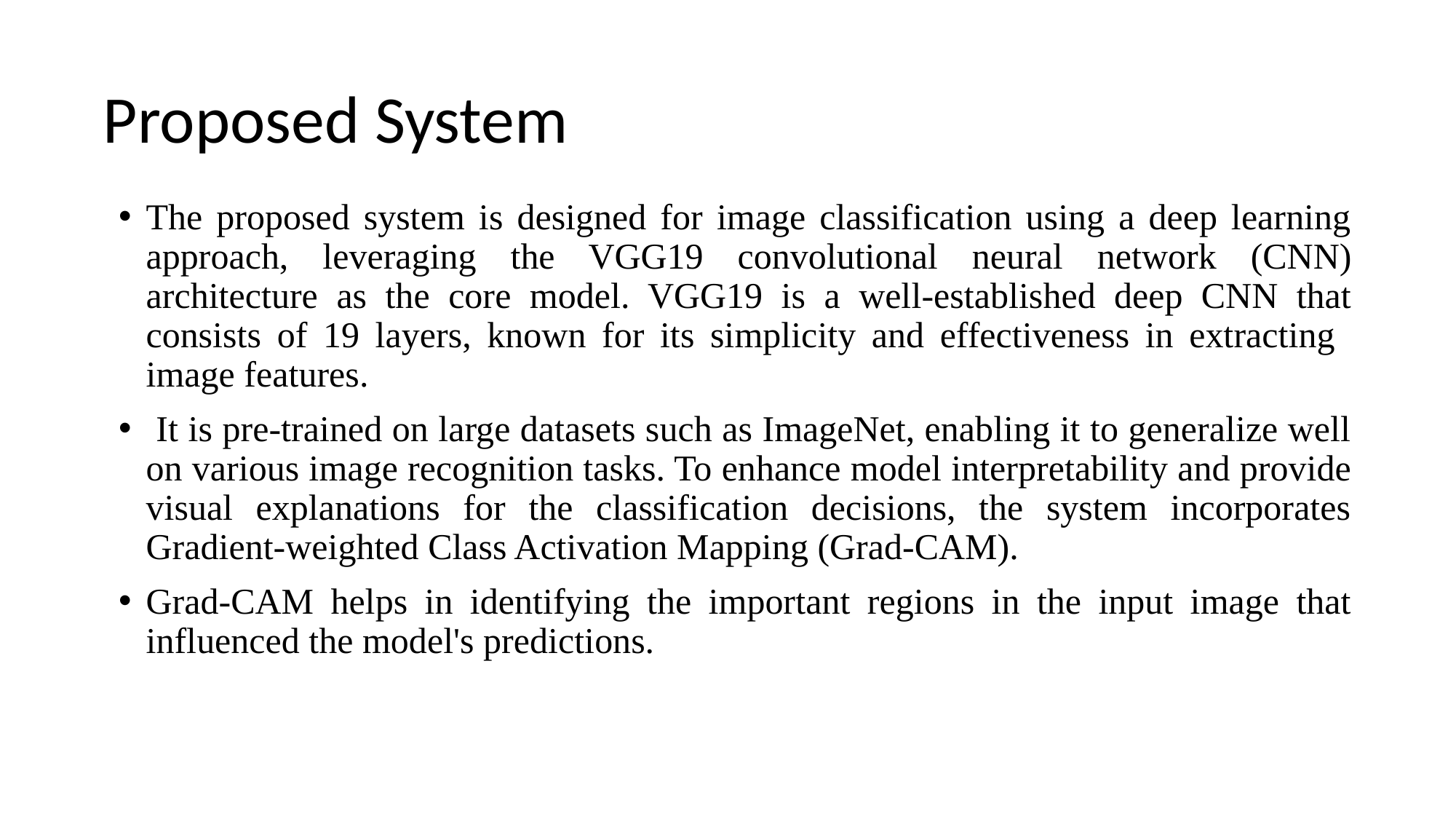

# Proposed System
The proposed system is designed for image classification using a deep learning approach, leveraging the VGG19 convolutional neural network (CNN) architecture as the core model. VGG19 is a well-established deep CNN that consists of 19 layers, known for its simplicity and effectiveness in extracting  image features.
 It is pre-trained on large datasets such as ImageNet, enabling it to generalize well on various image recognition tasks. To enhance model interpretability and provide visual explanations for the classification decisions, the system incorporates Gradient-weighted Class Activation Mapping (Grad-CAM).
Grad-CAM helps in identifying the important regions in the input image that influenced the model's predictions.